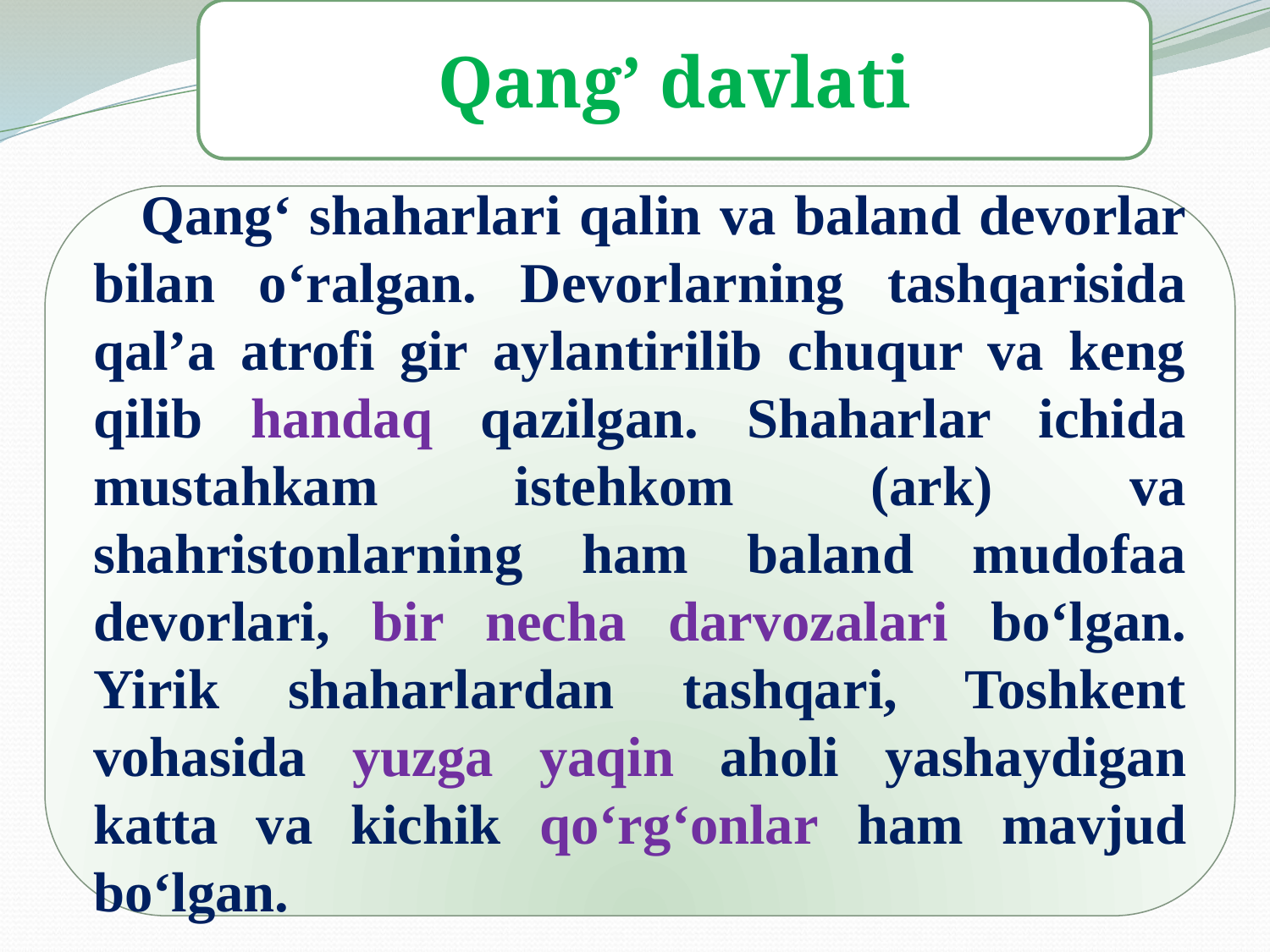

Qang’ davlati
Qang‘ shaharlari qalin va baland devorlar bilan o‘ralgan. Devorlarning tashqarisida qal’a atrofi gir aylantirilib chuqur va keng qilib handaq qazilgan. Shaharlar ichida mustahkam istehkom (ark) va shahristonlarning ham baland mudofaa devorlari, bir necha darvozalari bo‘lgan. Yirik shaharlardan tashqari, Toshkent vohasida yuzga yaqin aholi yashaydigan katta va kichik qo‘rg‘onlar ham mavjud bo‘lgan.